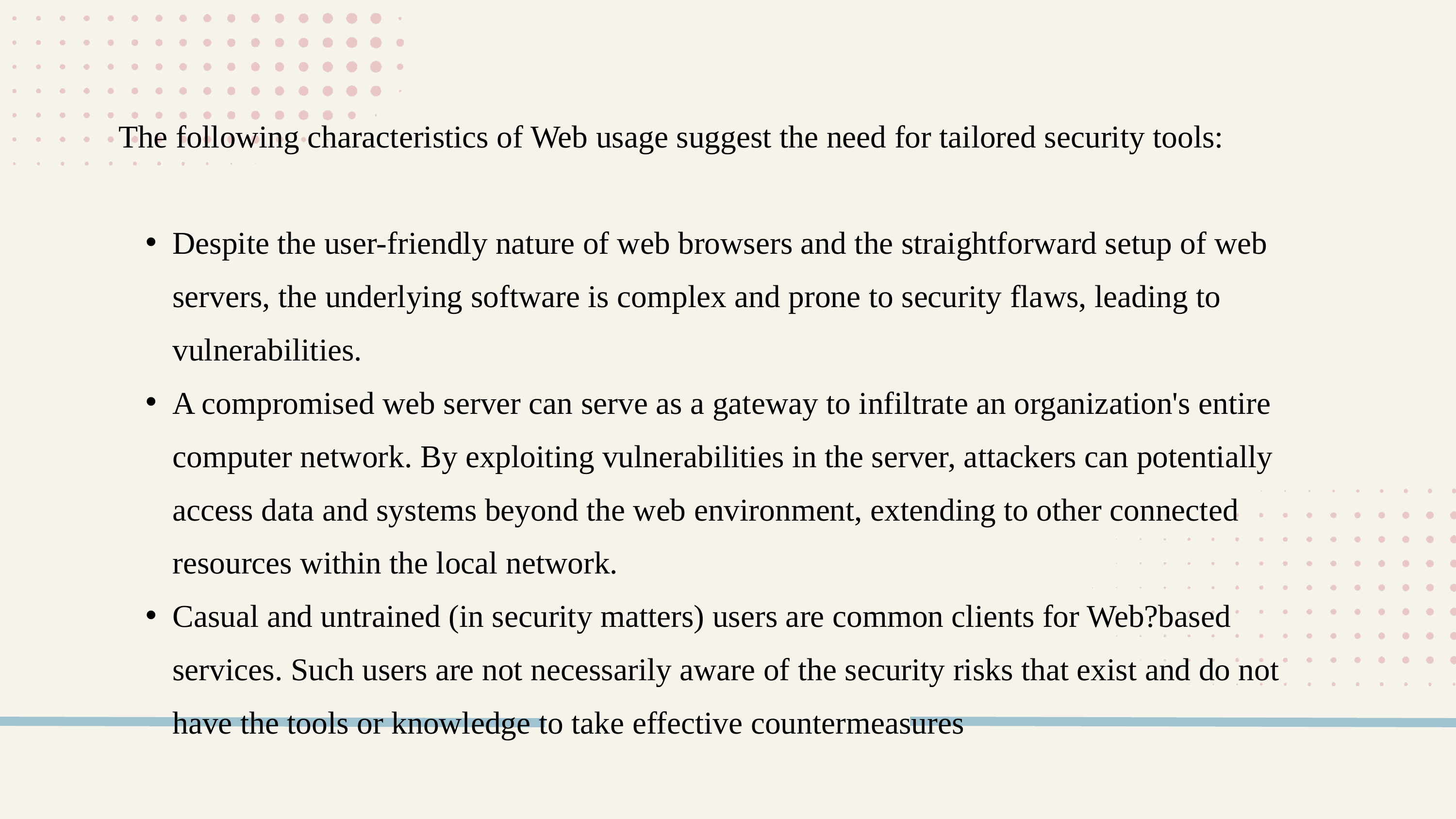

The following characteristics of Web usage suggest the need for tailored security tools:

Despite the user-friendly nature of web browsers and the straightforward setup of web servers, the underlying software is complex and prone to security flaws, leading to vulnerabilities.
A compromised web server can serve as a gateway to infiltrate an organization's entire computer network. By exploiting vulnerabilities in the server, attackers can potentially access data and systems beyond the web environment, extending to other connected resources within the local network.
Casual and untrained (in security matters) users are common clients for Web?based services. Such users are not necessarily aware of the security risks that exist and do not have the tools or knowledge to take effective countermeasures